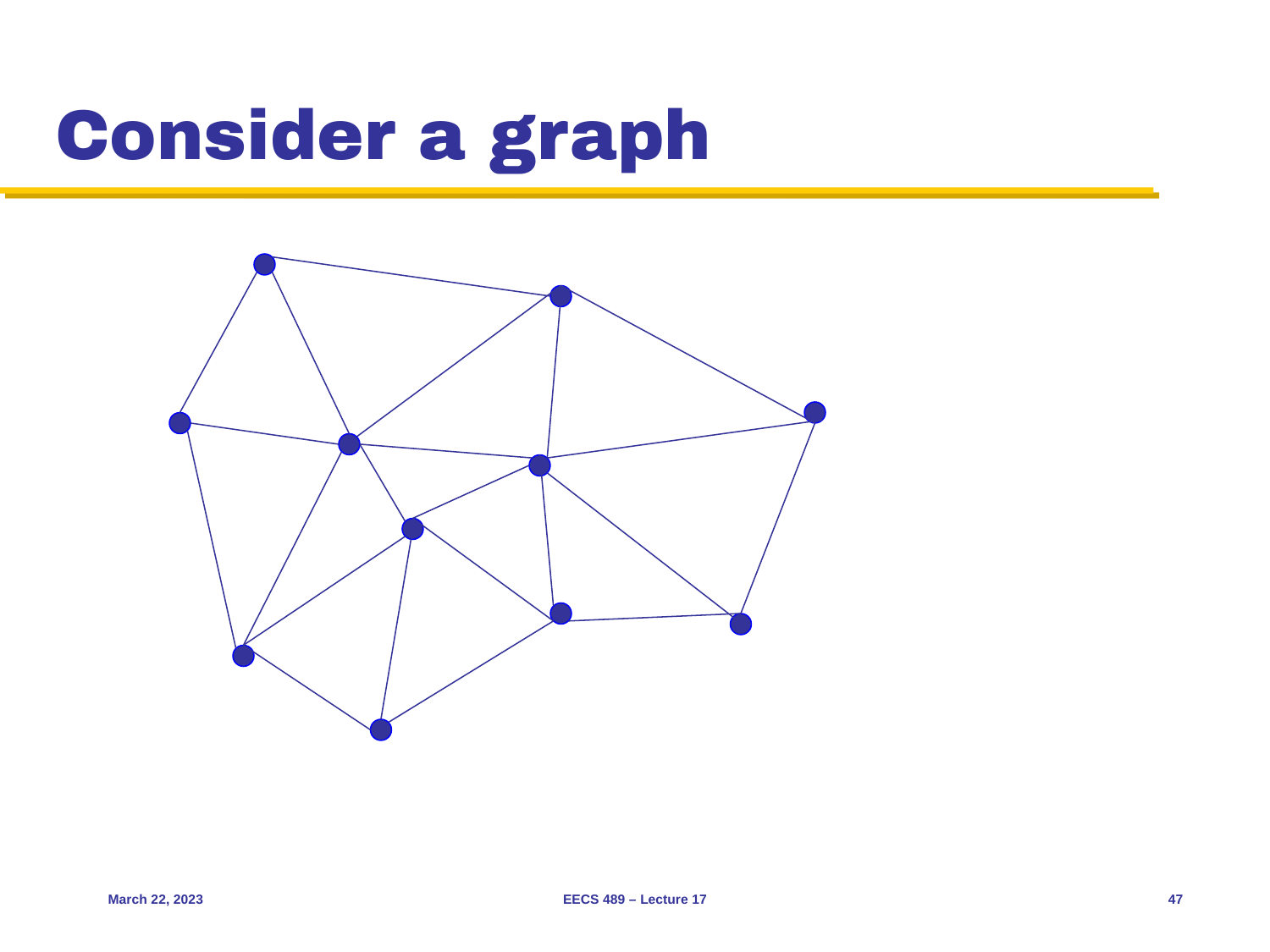

# Consider a graph

March 22, 2023
EECS 489 – Lecture 17
47